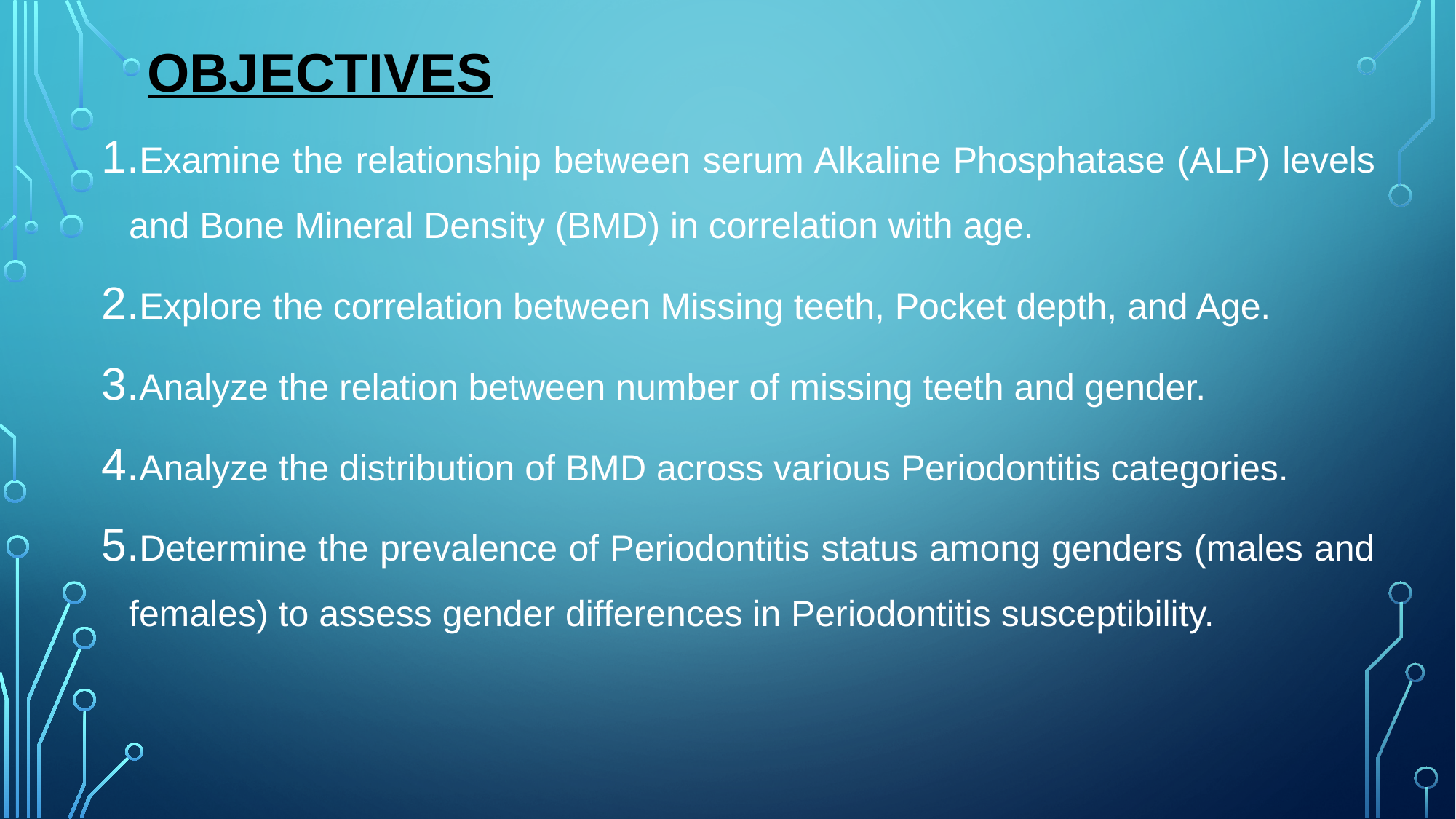

# Objectives
Examine the relationship between serum Alkaline Phosphatase (ALP) levels and Bone Mineral Density (BMD) in correlation with age.
Explore the correlation between Missing teeth, Pocket depth, and Age.
Analyze the relation between number of missing teeth and gender.
Analyze the distribution of BMD across various Periodontitis categories.
Determine the prevalence of Periodontitis status among genders (males and females) to assess gender differences in Periodontitis susceptibility.